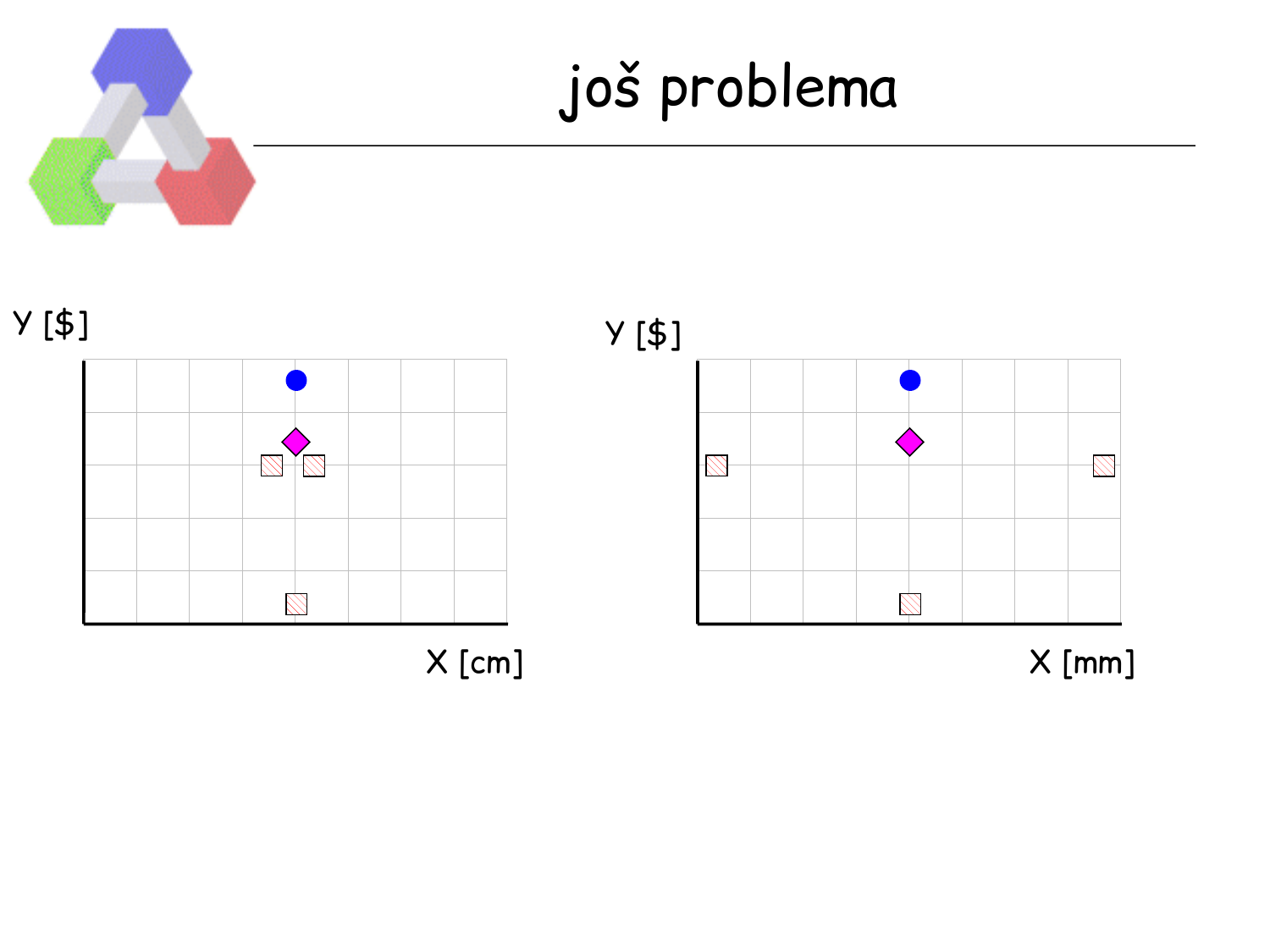

# još problema
Y [$]

Y [$]

X [cm]

X [mm]